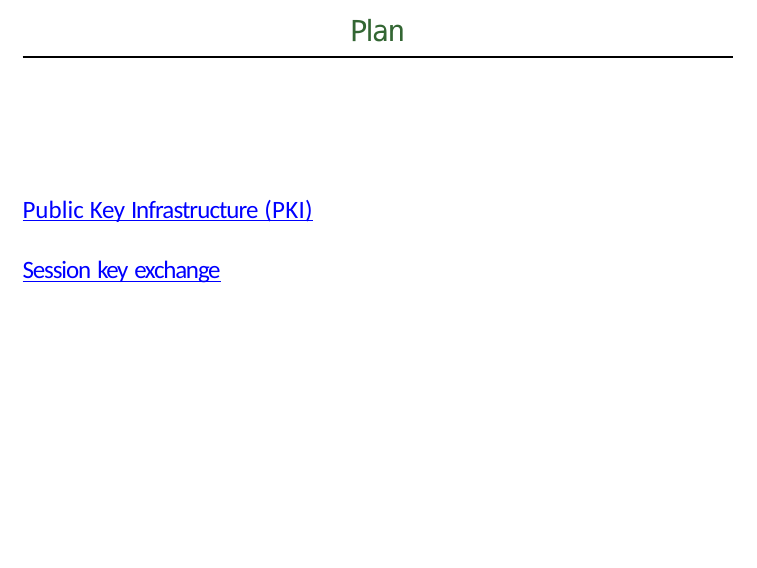

Plan

Public Key Infrastructure (PKI)

Session key exchange